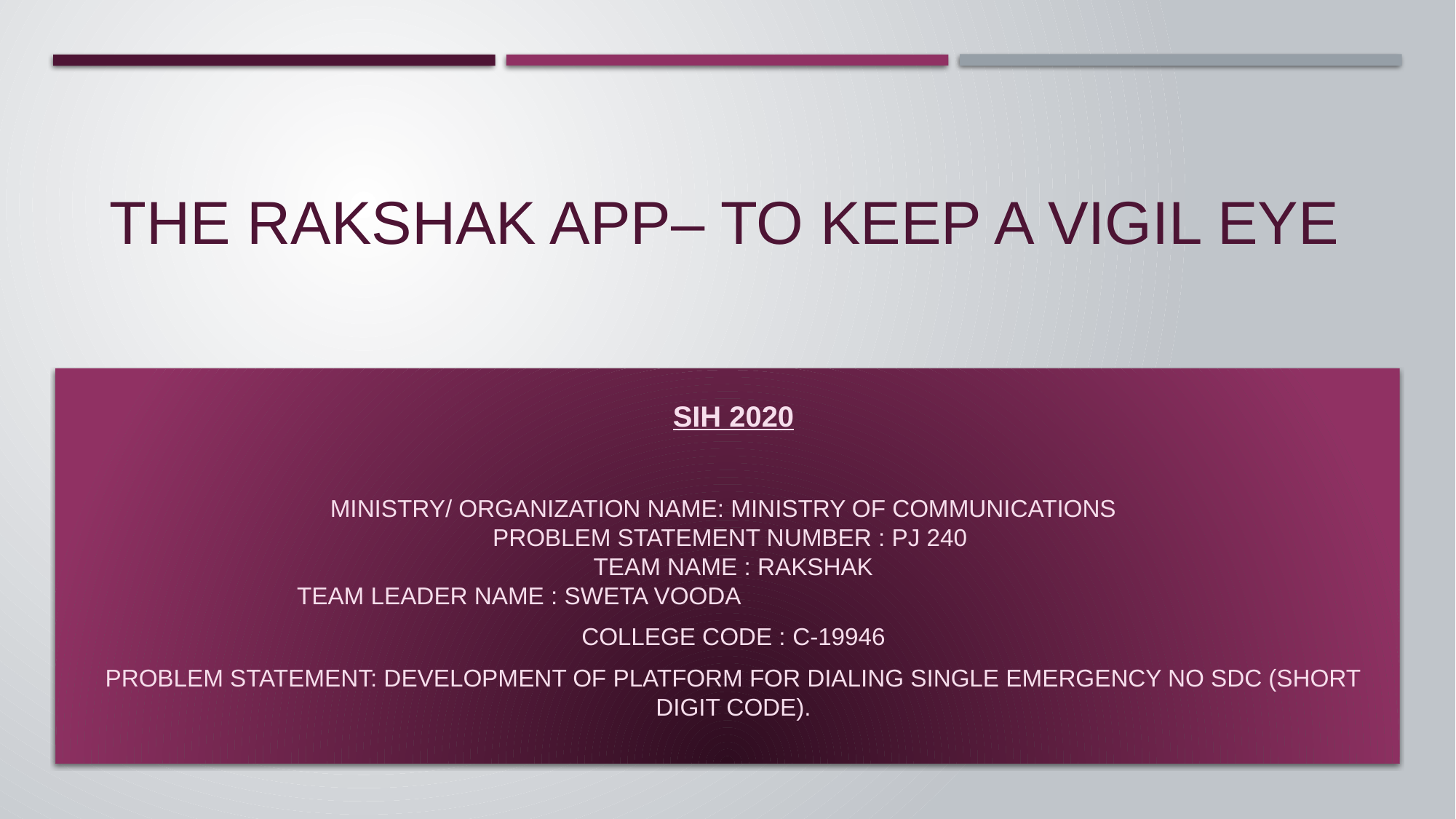

# The Rakshak app– to keep a vigil eye
SIH 2020

Ministry/ Organization name: Ministry of Communications
Problem Statement Number : PJ 240
Team Name : Rakshak
Team Leader Name : Sweta Vooda
College Code : C-19946
Problem Statement: Development of platform for dialing single emergency no SDC (short digit code).